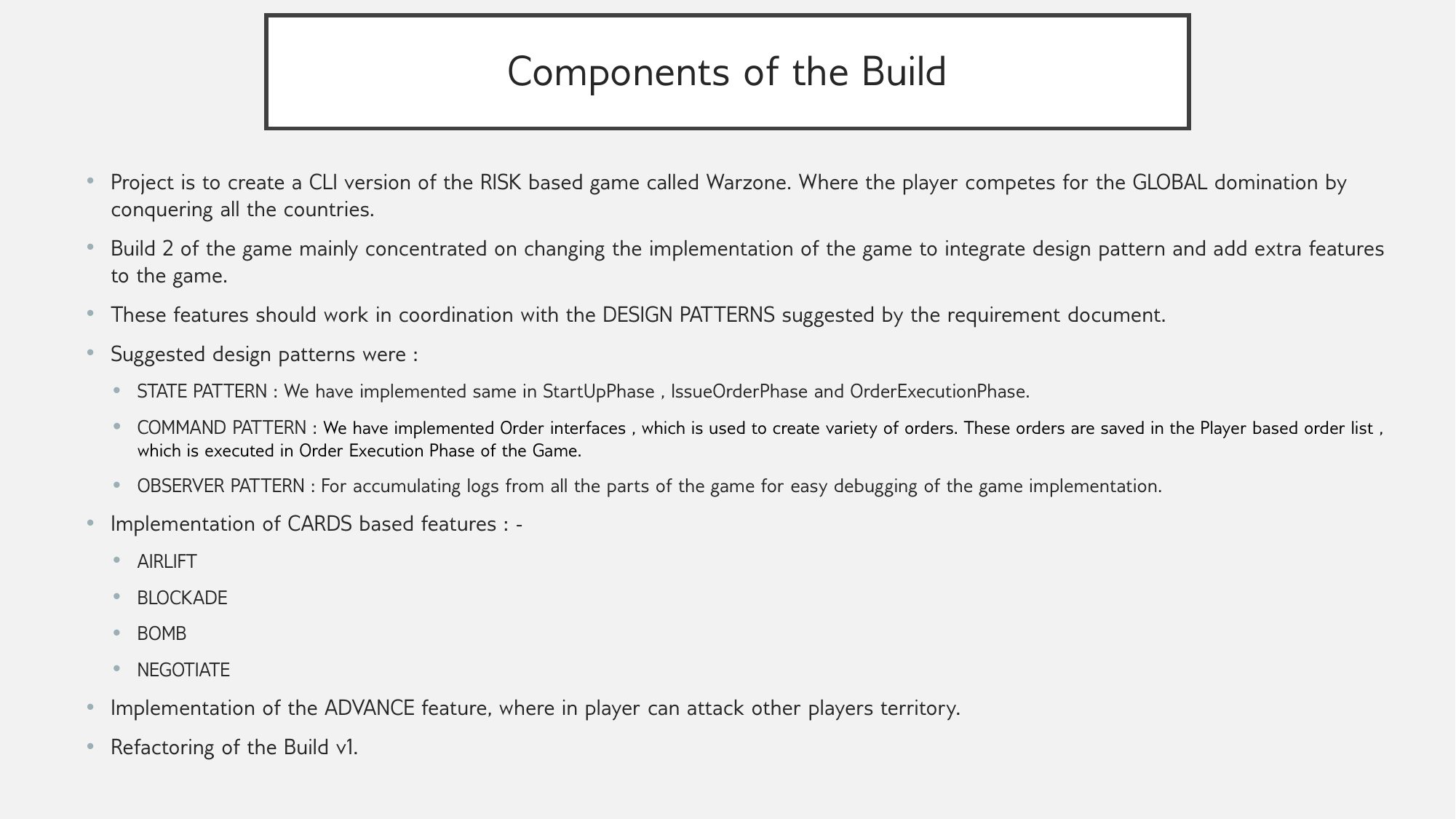

# Components of the Build
Project is to create a CLI version of the RISK based game called Warzone. Where the player competes for the GLOBAL domination by conquering all the countries.
Build 2 of the game mainly concentrated on changing the implementation of the game to integrate design pattern and add extra features to the game.
These features should work in coordination with the DESIGN PATTERNS suggested by the requirement document.
Suggested design patterns were :
STATE PATTERN : We have implemented same in StartUpPhase , IssueOrderPhase and OrderExecutionPhase.
COMMAND PATTERN : We have implemented Order interfaces , which is used to create variety of orders. These orders are saved in the Player based order list , which is executed in Order Execution Phase of the Game.
OBSERVER PATTERN : For accumulating logs from all the parts of the game for easy debugging of the game implementation.
Implementation of CARDS based features : -
AIRLIFT
BLOCKADE
BOMB
NEGOTIATE
Implementation of the ADVANCE feature, where in player can attack other players territory.
Refactoring of the Build v1.